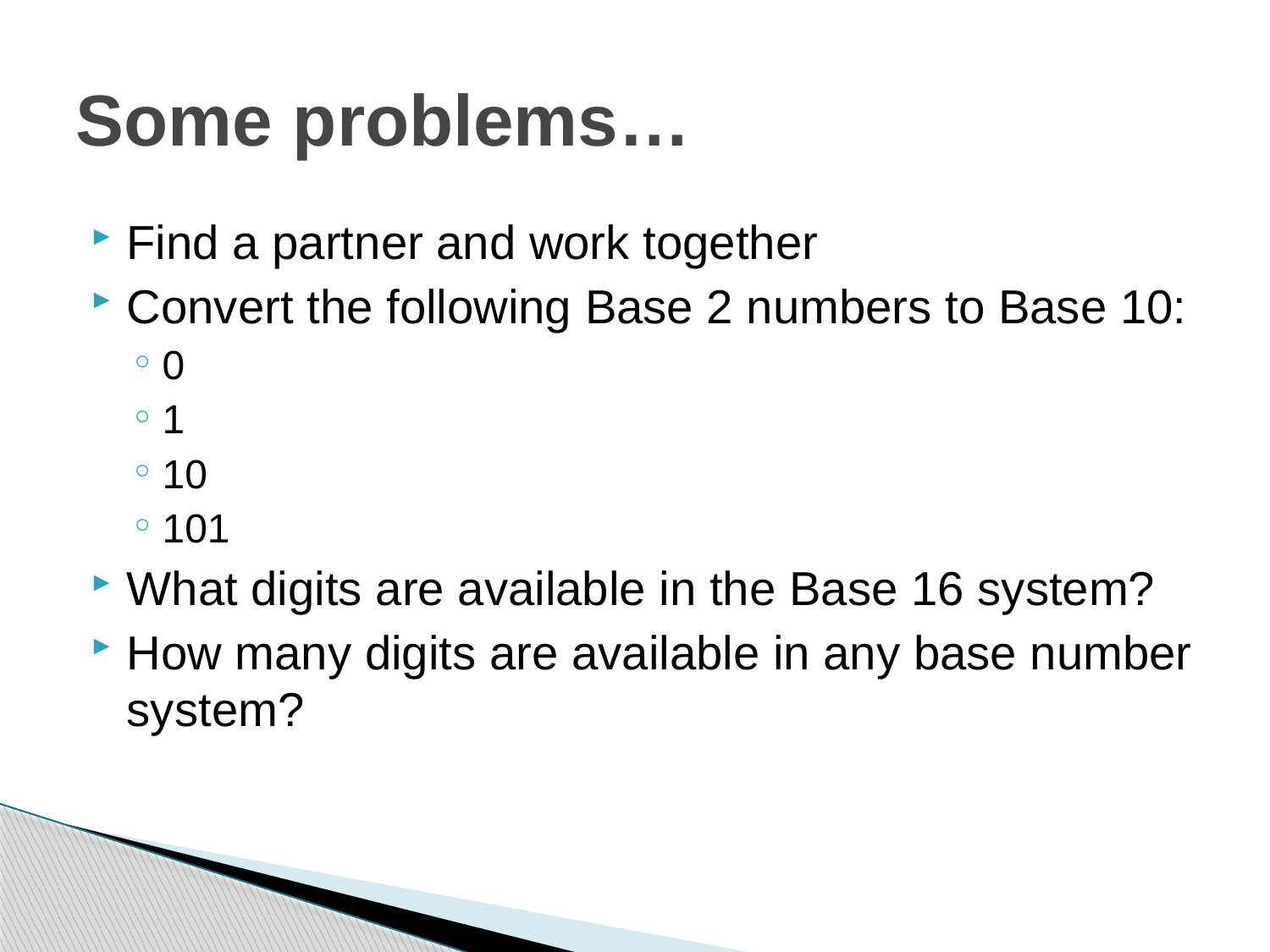

# Some problems…
Find a partner and work together
Convert the following Base 2 numbers to Base 10:
0
1
10
101
What digits are available in the Base 16 system?
How many digits are available in any base number system?